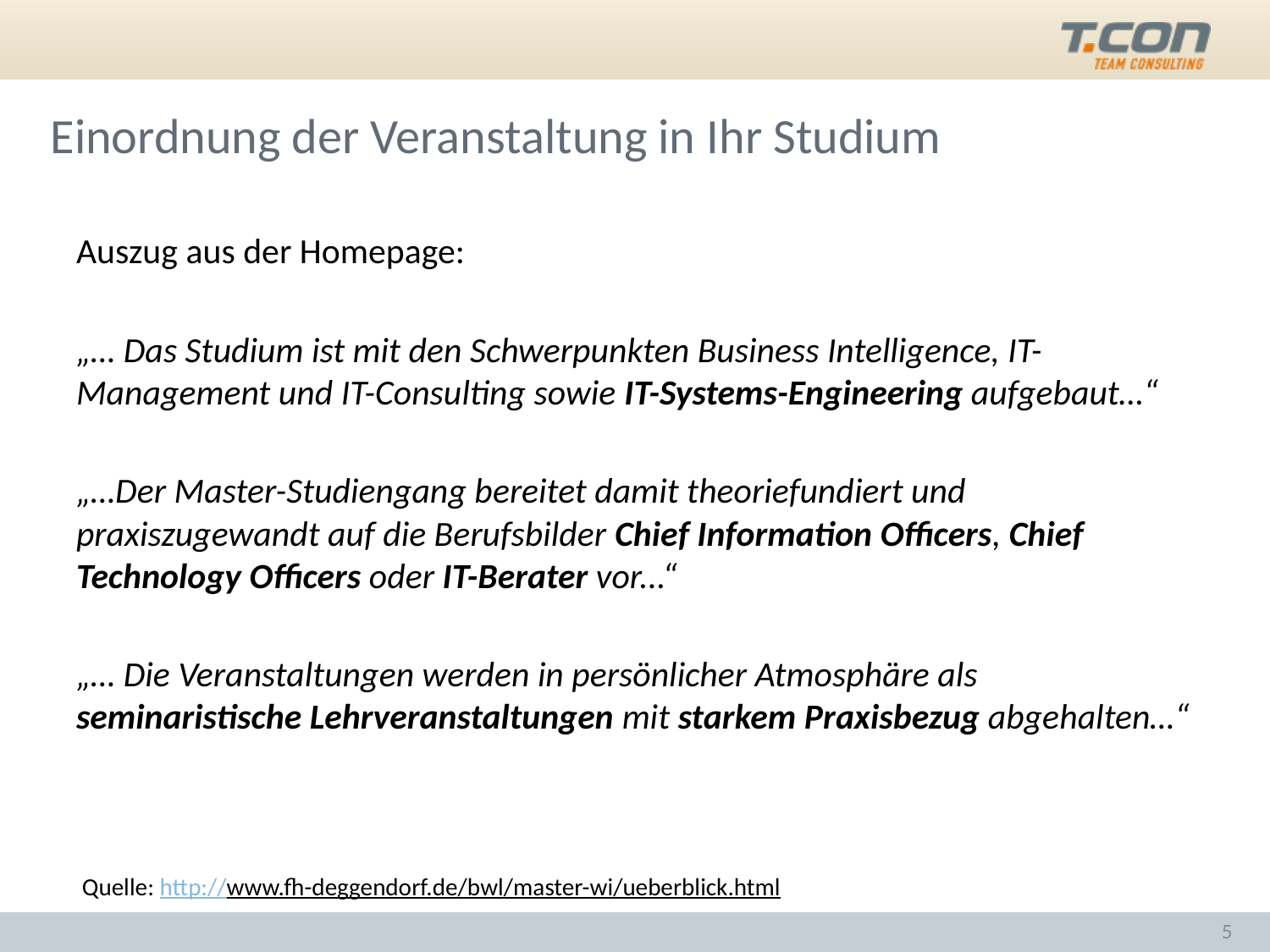

# Einordnung der Veranstaltung in Ihr Studium
Auszug aus der Homepage:

„… Das Studium ist mit den Schwerpunkten Business Intelligence, IT-Management und IT-Consulting sowie IT-Systems-Engineering aufgebaut…“

„…Der Master-Studiengang bereitet damit theoriefundiert und praxiszugewandt auf die Berufsbilder Chief Information Officers, Chief Technology Officers oder IT-Berater vor...“

„… Die Veranstaltungen werden in persönlicher Atmosphäre als seminaristische Lehrveranstaltungen mit starkem Praxisbezug abgehalten…“
Quelle: http://www.fh-deggendorf.de/bwl/master-wi/ueberblick.html
5